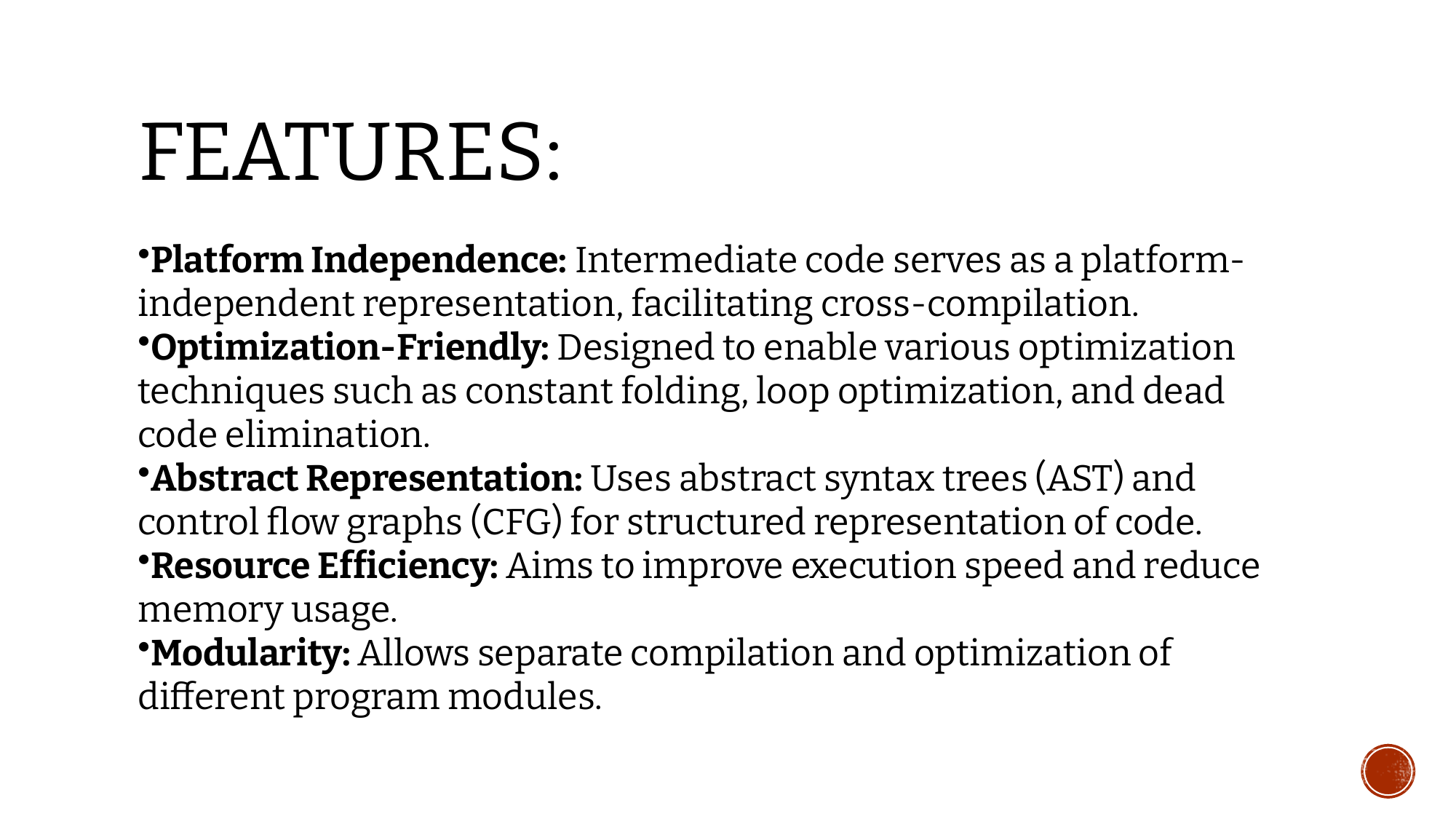

# Features:
Platform Independence: Intermediate code serves as a platform-independent representation, facilitating cross-compilation.
Optimization-Friendly: Designed to enable various optimization techniques such as constant folding, loop optimization, and dead code elimination.
Abstract Representation: Uses abstract syntax trees (AST) and control flow graphs (CFG) for structured representation of code.
Resource Efficiency: Aims to improve execution speed and reduce memory usage.
Modularity: Allows separate compilation and optimization of different program modules.